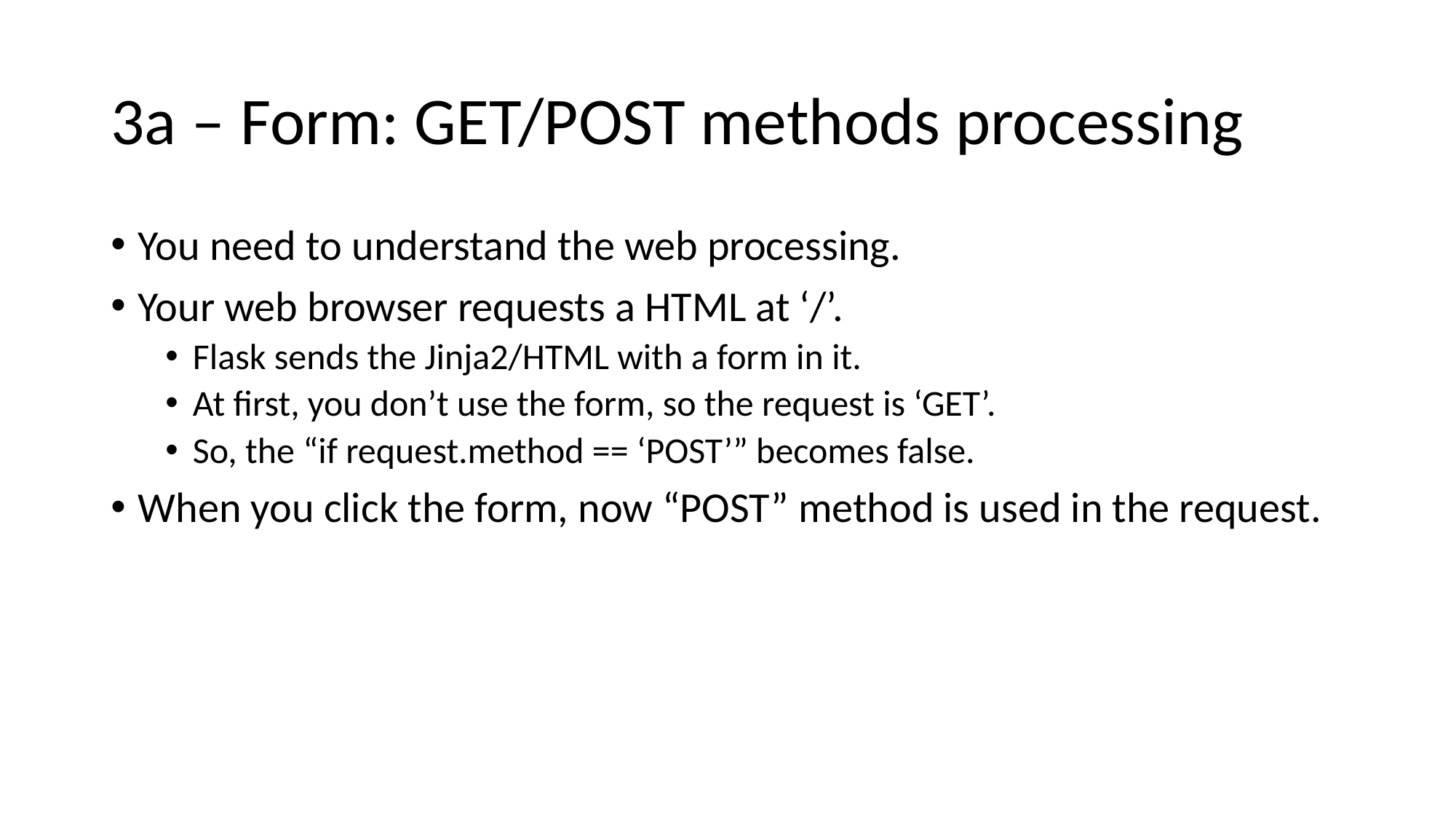

# 3a – Form: GET/POST methods processing
You need to understand the web processing.
Your web browser requests a HTML at ‘/’.
Flask sends the Jinja2/HTML with a form in it.
At first, you don’t use the form, so the request is ‘GET’.
So, the “if request.method == ‘POST’” becomes false.
When you click the form, now “POST” method is used in the request.